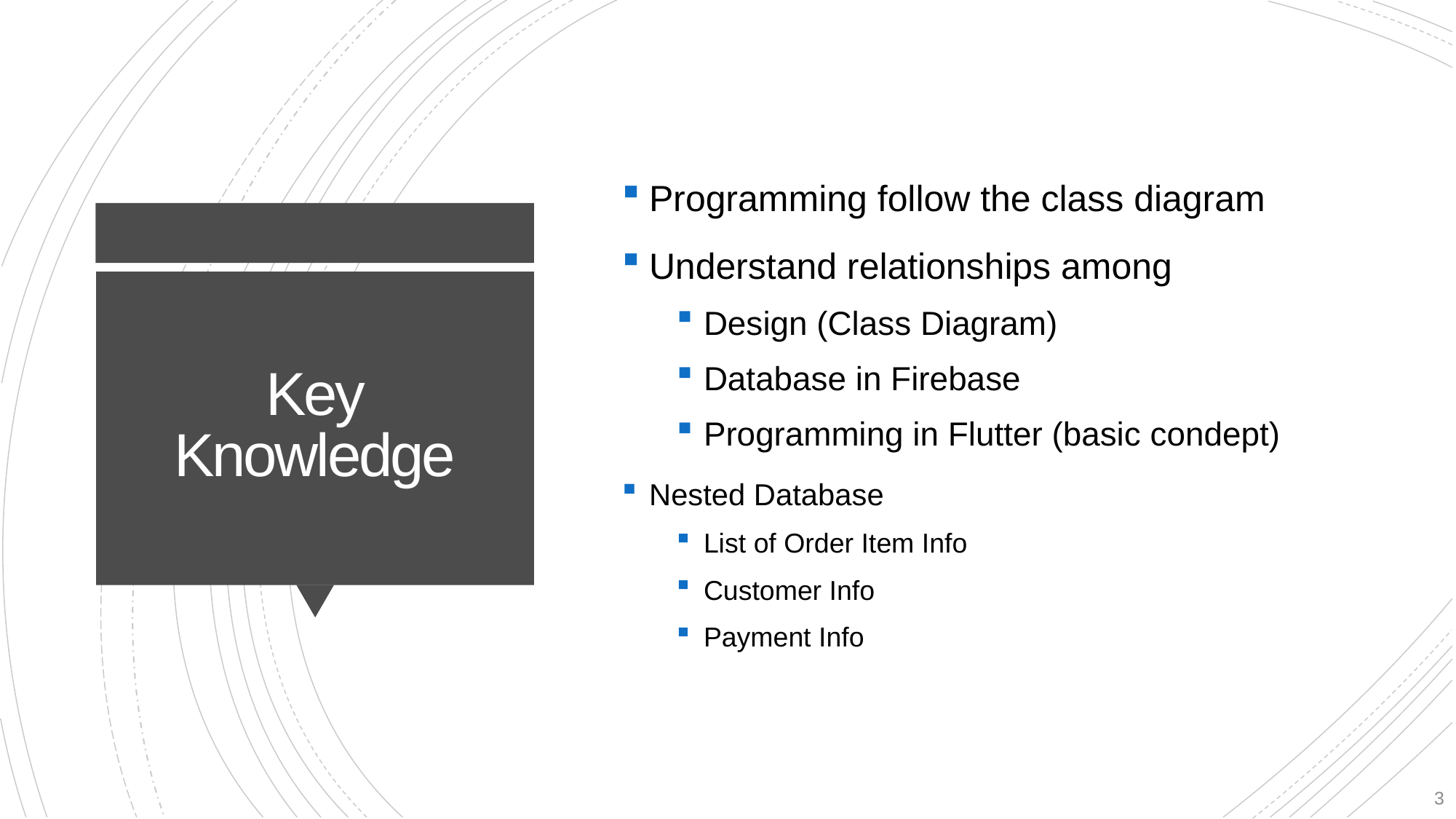

Programming follow the class diagram
Understand relationships among
Design (Class Diagram)
Database in Firebase
Programming in Flutter (basic condept)
Nested Database
List of Order Item Info
Customer Info
Payment Info
# Key Knowledge
3